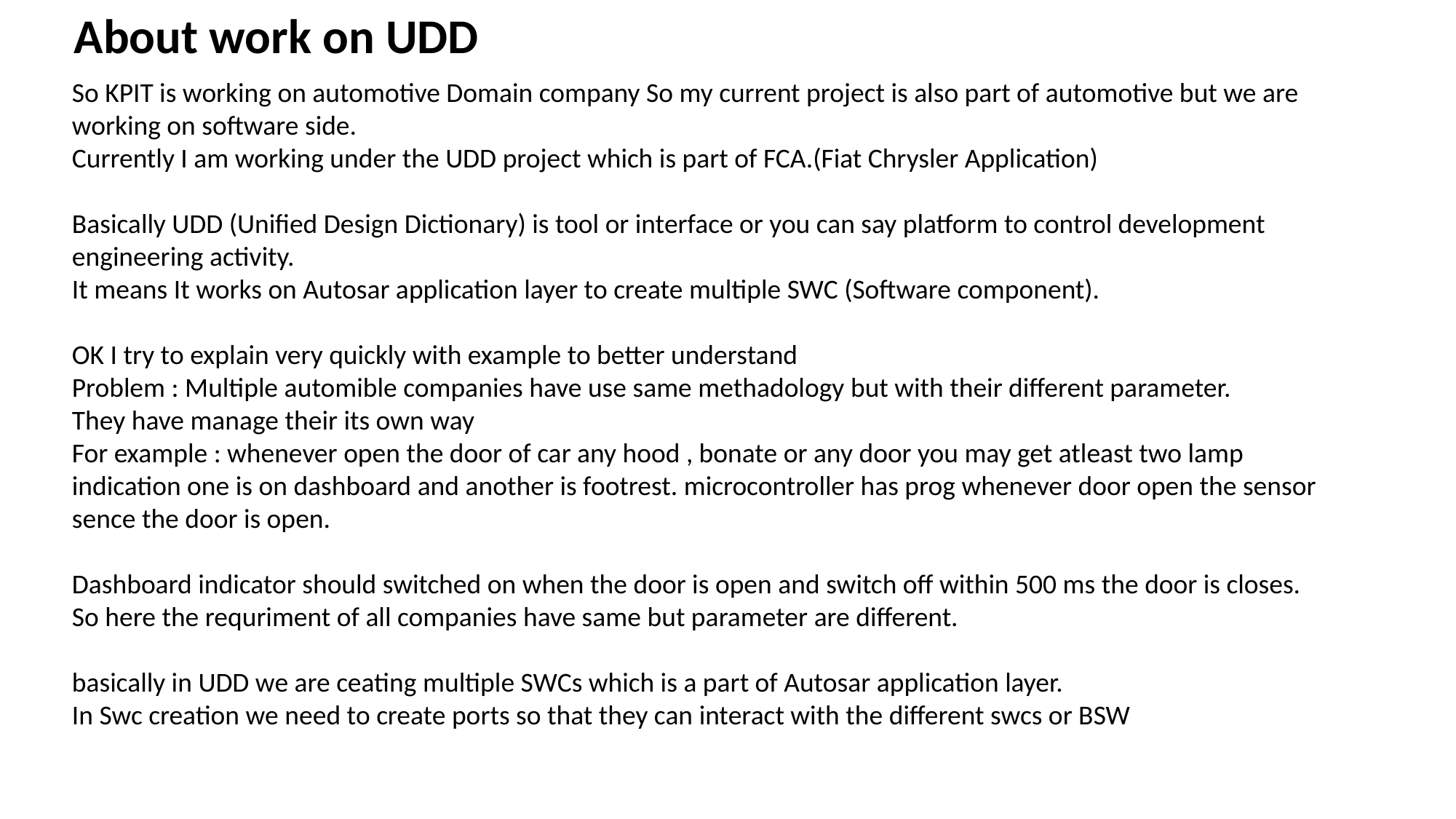

About work on UDD
So KPIT is working on automotive Domain company So my current project is also part of automotive but we are working on software side.
Currently I am working under the UDD project which is part of FCA.(Fiat Chrysler Application)

Basically UDD (Unified Design Dictionary) is tool or interface or you can say platform to control development engineering activity.
It means It works on Autosar application layer to create multiple SWC (Software component).

OK I try to explain very quickly with example to better understand
Problem : Multiple automible companies have use same methadology but with their different parameter.
They have manage their its own way
For example : whenever open the door of car any hood , bonate or any door you may get atleast two lamp indication one is on dashboard and another is footrest. microcontroller has prog whenever door open the sensor sence the door is open.

Dashboard indicator should switched on when the door is open and switch off within 500 ms the door is closes.
So here the requriment of all companies have same but parameter are different.

basically in UDD we are ceating multiple SWCs which is a part of Autosar application layer.
In Swc creation we need to create ports so that they can interact with the different swcs or BSW